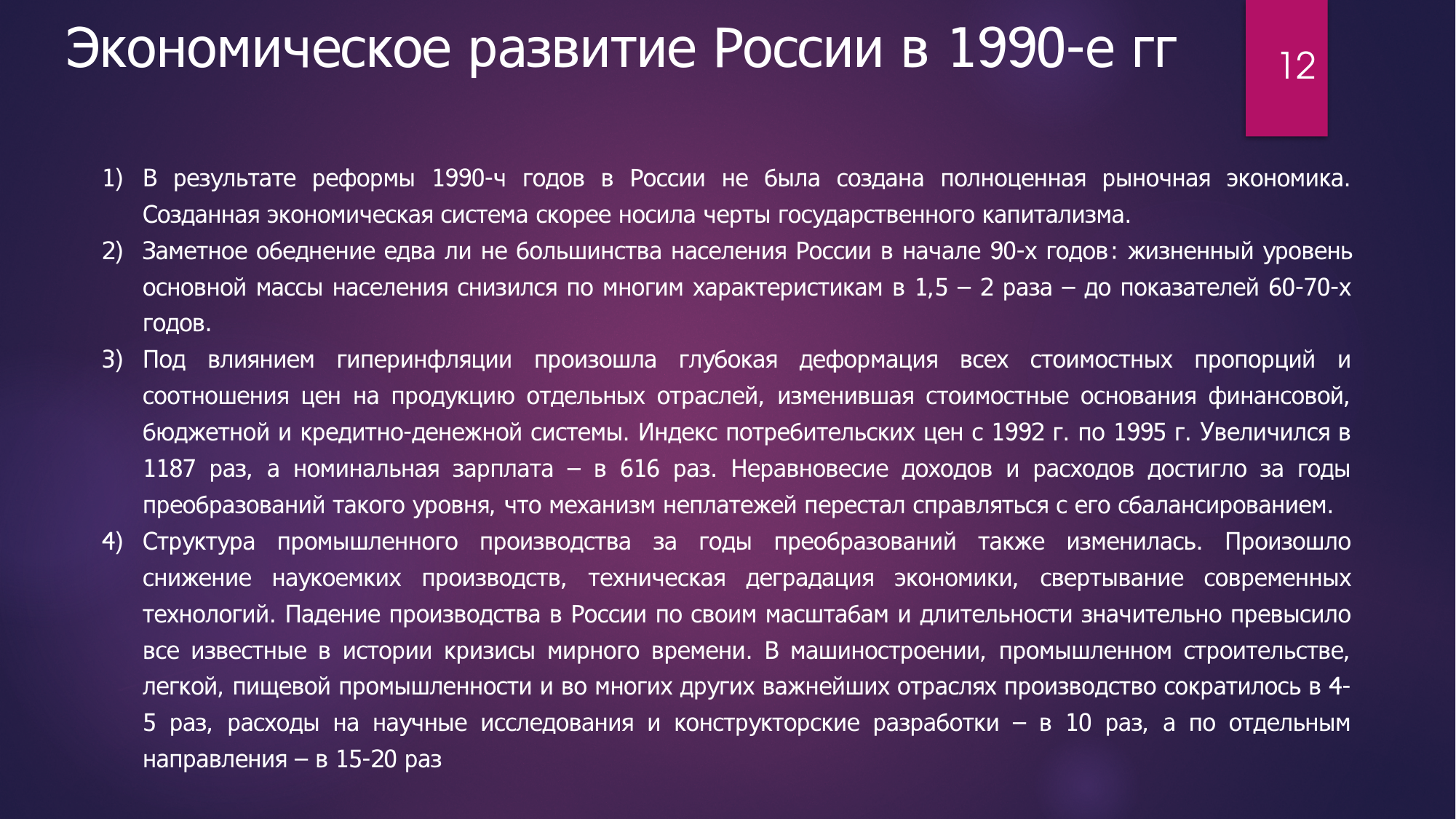

Экономическое развитие России в 1990-е гг
12
В результате реформы 1990-ч годов в России не была создана полноценная рыночная экономика. Созданная экономическая система скорее носила черты государственного капитализма.
Заметное обеднение едва ли не большинства населения России в начале 90-х годов: жизненный уровень основной массы населения снизился по многим характеристикам в 1,5 – 2 раза – до показателей 60-70-х годов.
Под влиянием гиперинфляции произошла глубокая деформация всех стоимостных пропорций и соотношения цен на продукцию отдельных отраслей, изменившая стоимостные основания финансовой, бюджетной и кредитно-денежной системы. Индекс потребительских цен с 1992 г. по 1995 г. Увеличился в 1187 раз, а номинальная зарплата – в 616 раз. Неравновесие доходов и расходов достигло за годы преобразований такого уровня, что механизм неплатежей перестал справляться с его сбалансированием.
Структура промышленного производства за годы преобразований также изменилась. Произошло снижение наукоемких производств, техническая деградация экономики, свертывание современных технологий. Падение производства в России по своим масштабам и длительности значительно превысило все известные в истории кризисы мирного времени. В машиностроении, промышленном строительстве, легкой, пищевой промышленности и во многих других важнейших отраслях производство сократилось в 4-5 раз, расходы на научные исследования и конструкторские разработки – в 10 раз, а по отдельным направления – в 15-20 раз